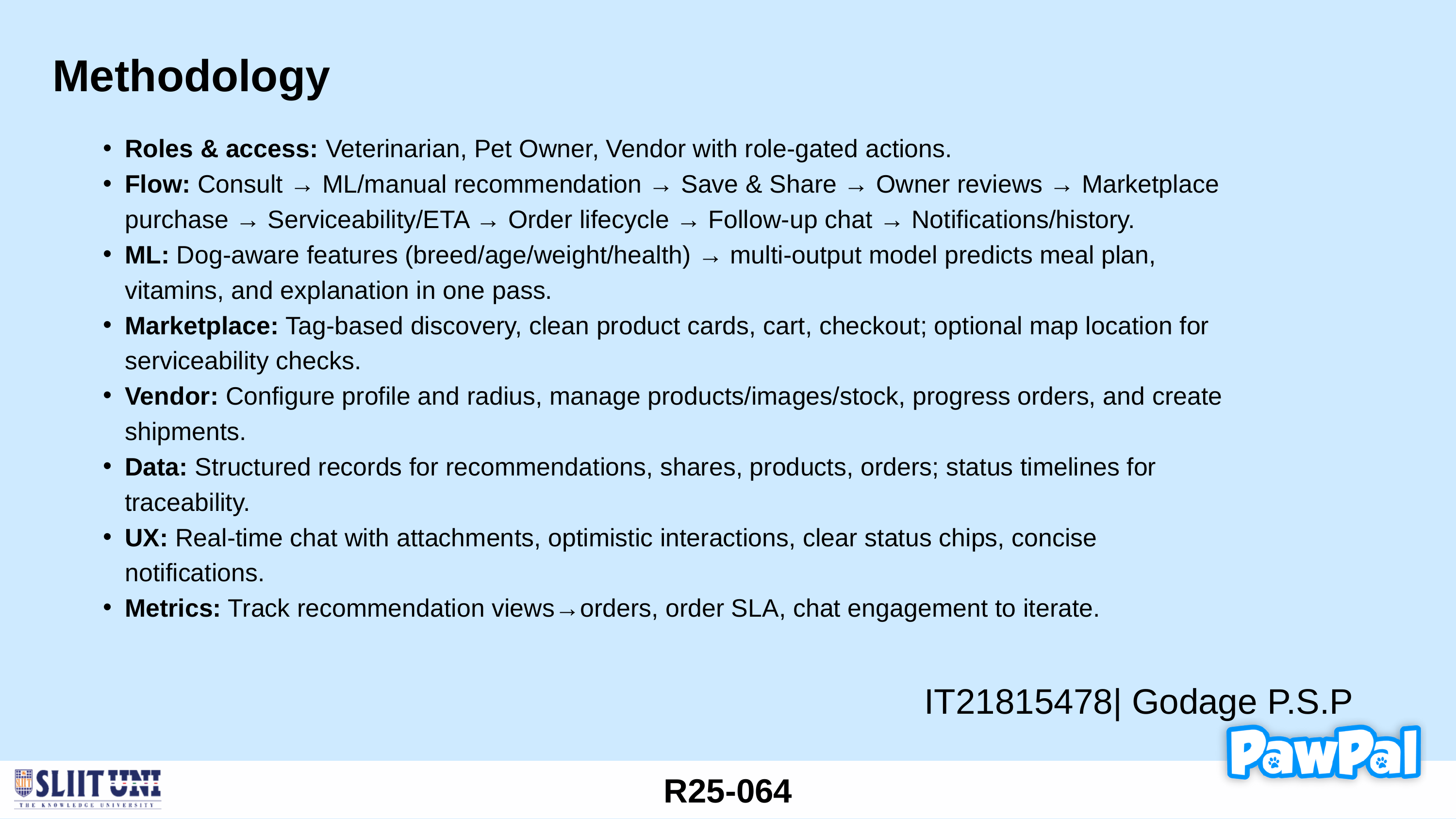

Methodology
Roles & access: Veterinarian, Pet Owner, Vendor with role‑gated actions.
Flow: Consult → ML/manual recommendation → Save & Share → Owner reviews → Marketplace purchase → Serviceability/ETA → Order lifecycle → Follow‑up chat → Notifications/history.
ML: Dog‑aware features (breed/age/weight/health) → multi‑output model predicts meal plan, vitamins, and explanation in one pass.
Marketplace: Tag‑based discovery, clean product cards, cart, checkout; optional map location for serviceability checks.
Vendor: Configure profile and radius, manage products/images/stock, progress orders, and create shipments.
Data: Structured records for recommendations, shares, products, orders; status timelines for traceability.
UX: Real‑time chat with attachments, optimistic interactions, clear status chips, concise notifications.
Metrics: Track recommendation views→orders, order SLA, chat engagement to iterate.

IT21815478| Godage P.S.P

R25-064